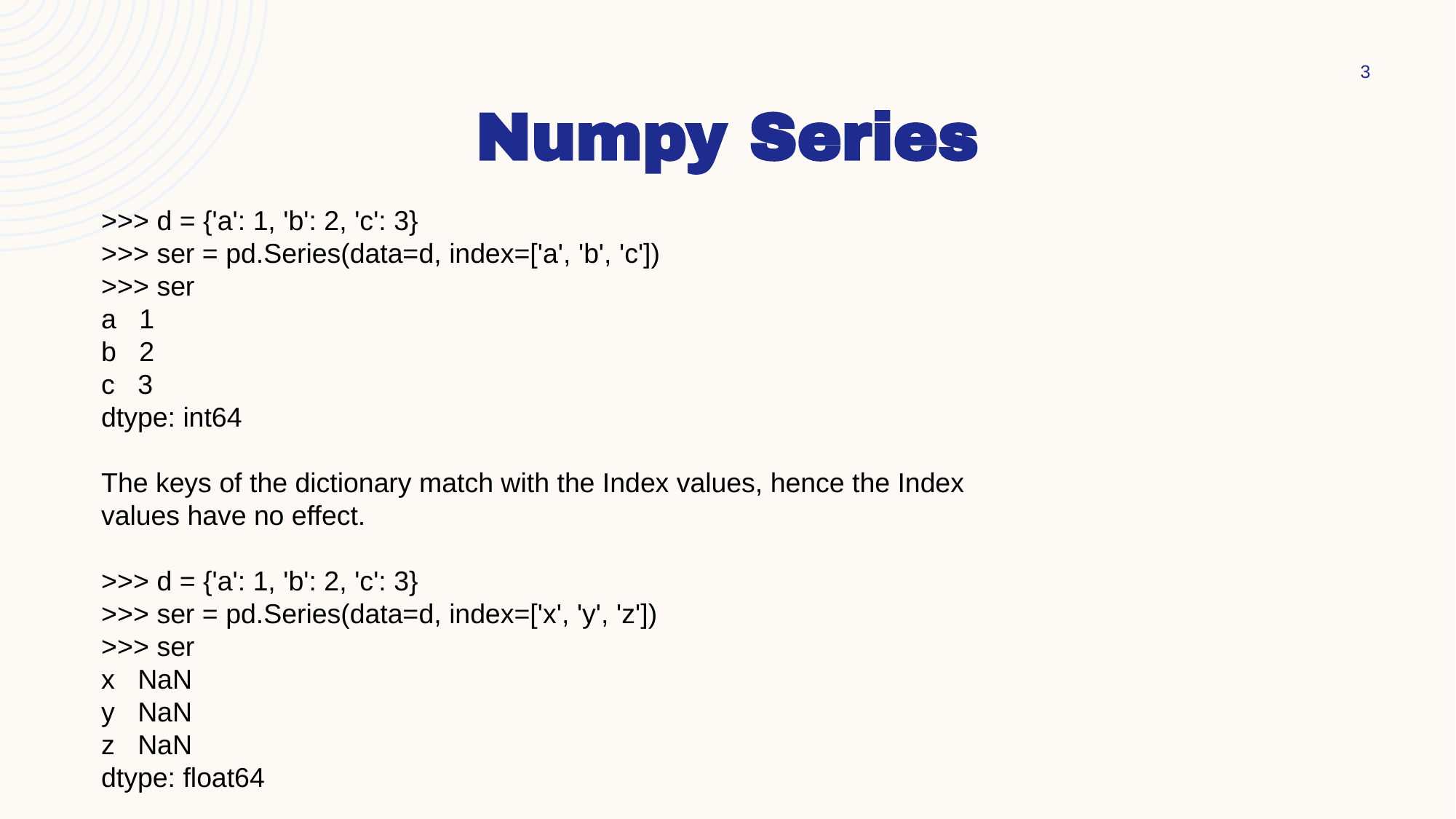

3
# Numpy Series
>>> d = {'a': 1, 'b': 2, 'c': 3}
>>> ser = pd.Series(data=d, index=['a', 'b', 'c'])
>>> ser
a   1
b   2
c   3
dtype: int64

The keys of the dictionary match with the Index values, hence the Index
values have no effect.

>>> d = {'a': 1, 'b': 2, 'c': 3}
>>> ser = pd.Series(data=d, index=['x', 'y', 'z'])
>>> ser
x   NaN
y   NaN
z   NaN
dtype: float64